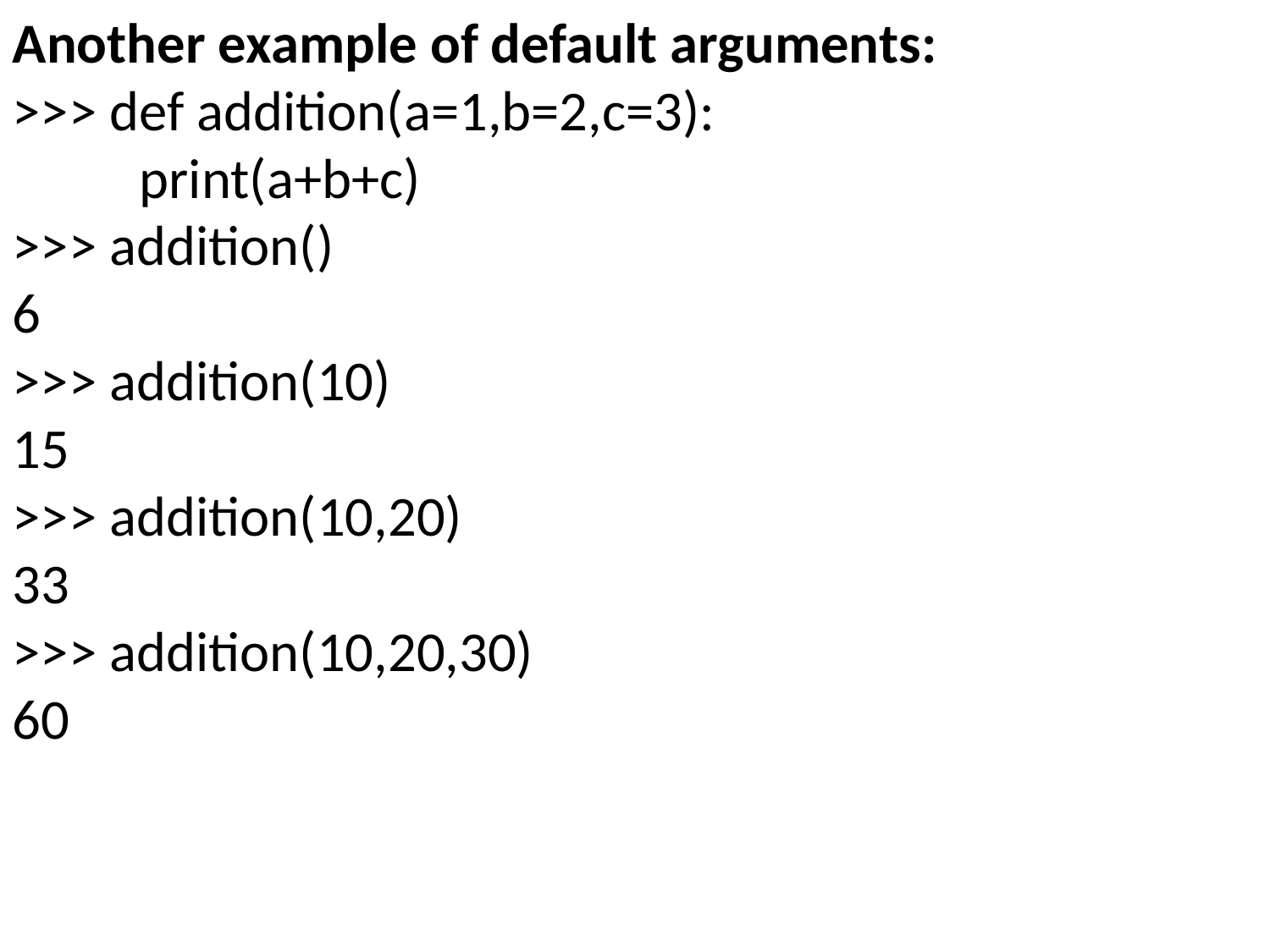

Another example of default arguments:
>>> def addition(a=1,b=2,c=3):
	print(a+b+c)
>>> addition()
6
>>> addition(10)
15
>>> addition(10,20)
33
>>> addition(10,20,30)
60